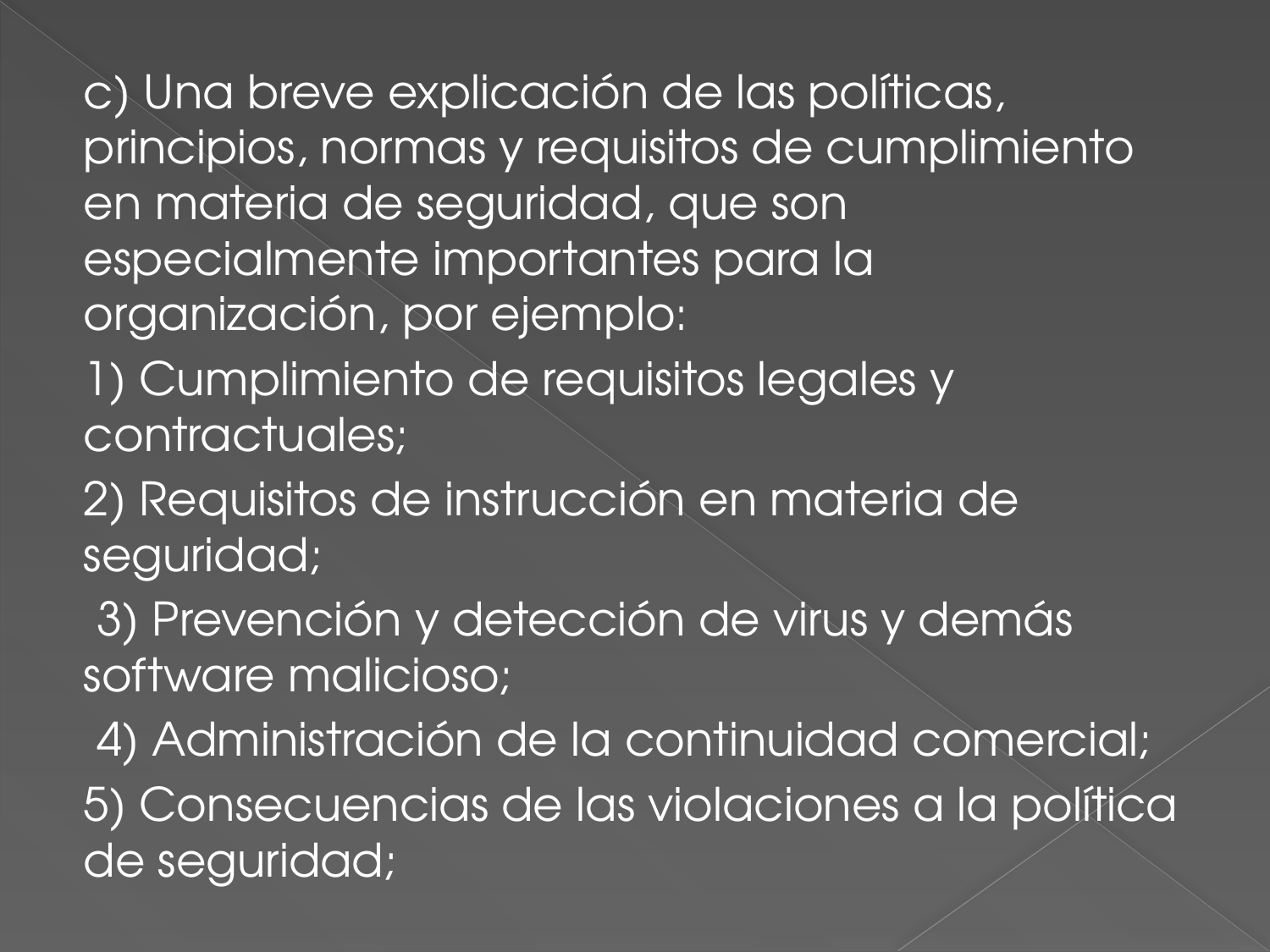

c) Una breve explicación de las políticas, principios, normas y requisitos de cumplimiento en materia de seguridad, que son especialmente importantes para la organización, por ejemplo:
1) Cumplimiento de requisitos legales y contractuales;
2) Requisitos de instrucción en materia de seguridad;
 3) Prevención y detección de virus y demás software malicioso;
 4) Administración de la continuidad comercial;
5) Consecuencias de las violaciones a la política de seguridad;